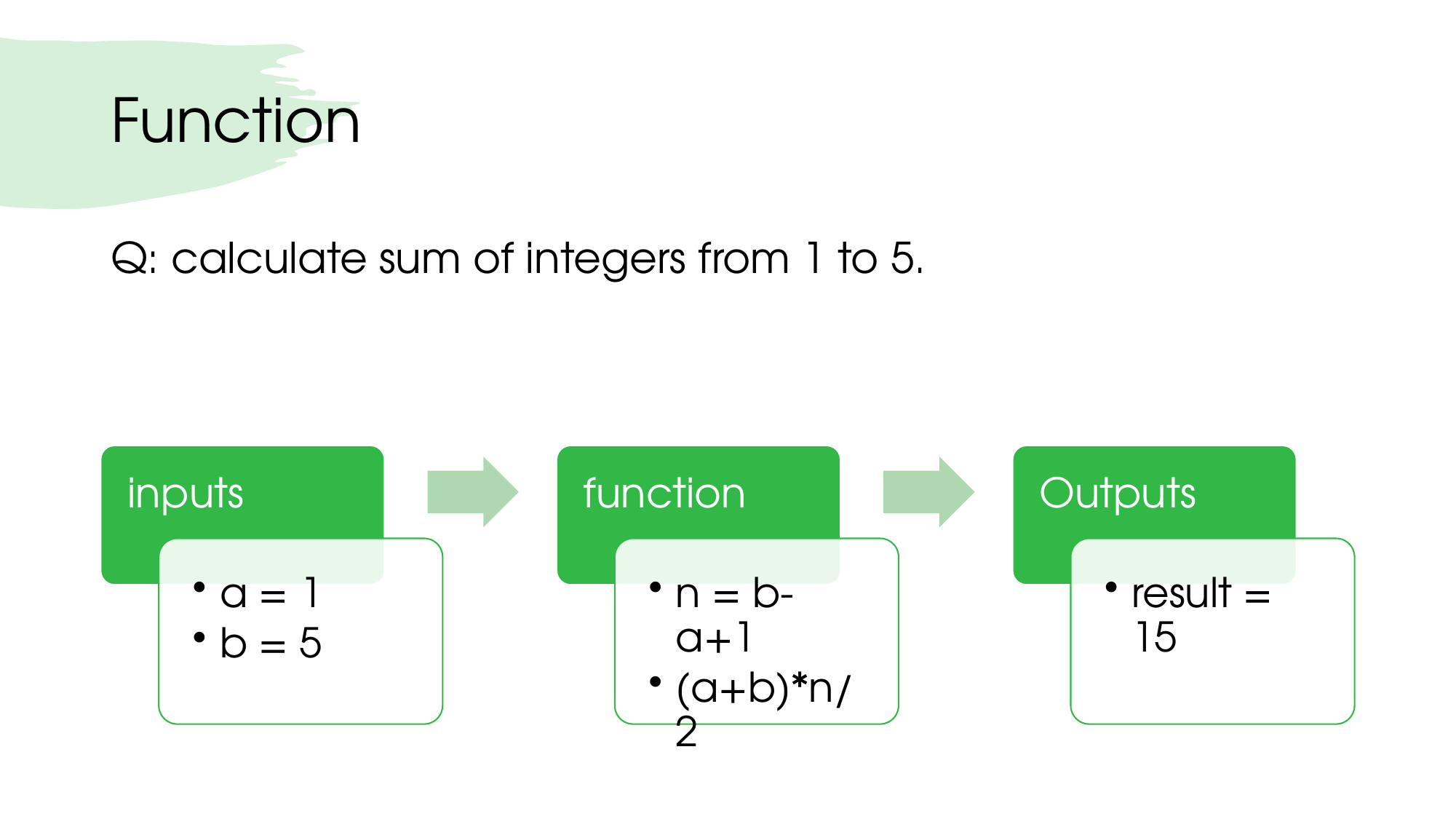

# Function
Q: calculate sum of integers from 1 to 5.
inputs
a = 1
b = 5

function
n = b-a+1
(a+b)*n/2

Outputs
result = 15